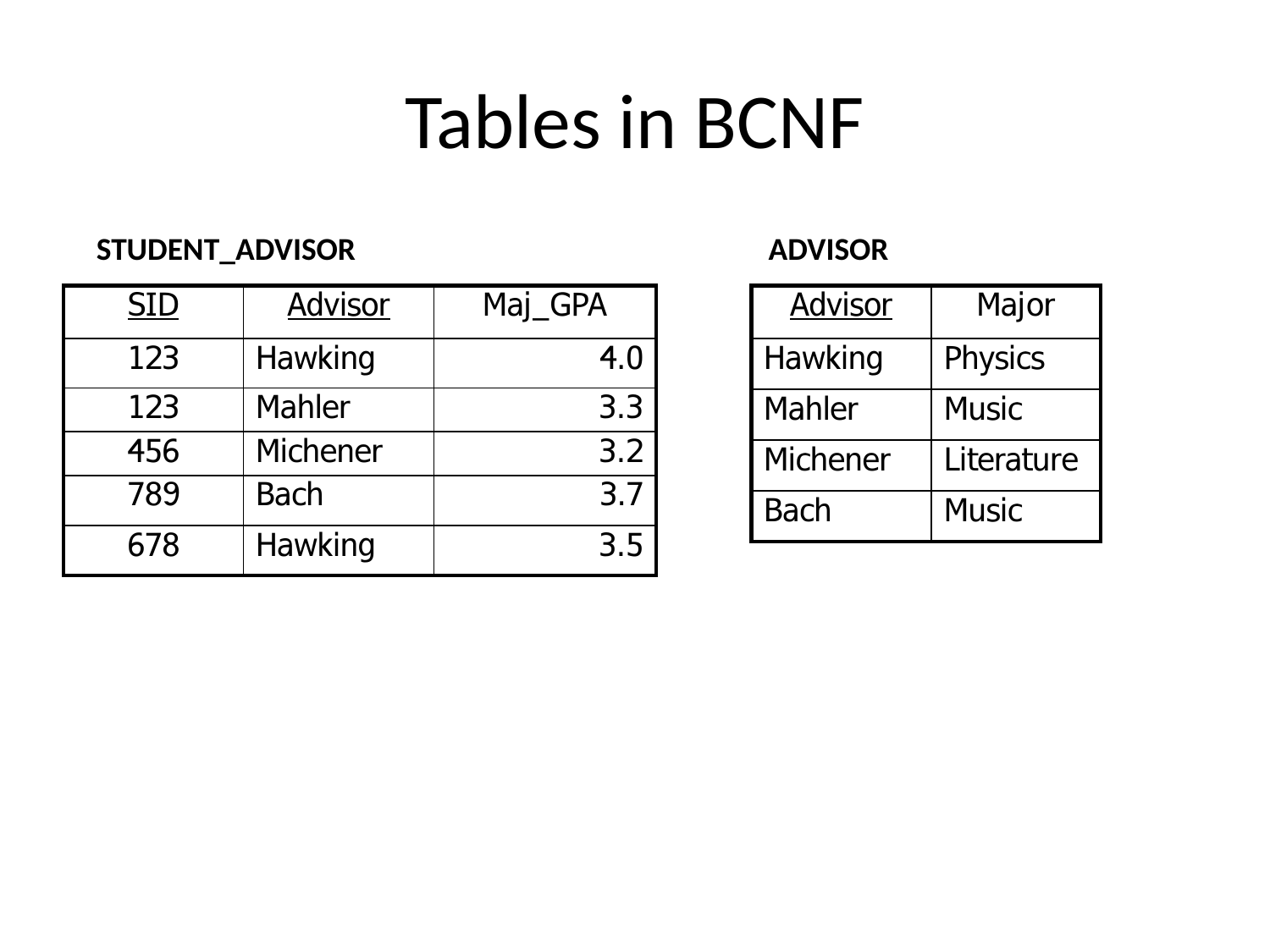

# Tables in BCNF
STUDENT_ADVISOR
ADVISOR
| SID | Advisor | Maj\_GPA |
| --- | --- | --- |
| 123 | Hawking | 4.0 |
| 123 | Mahler | 3.3 |
| 456 | Michener | 3.2 |
| 789 | Bach | 3.7 |
| 678 | Hawking | 3.5 |
| Advisor | Major |
| --- | --- |
| Hawking | Physics |
| Mahler | Music |
| Michener | Literature |
| Bach | Music |